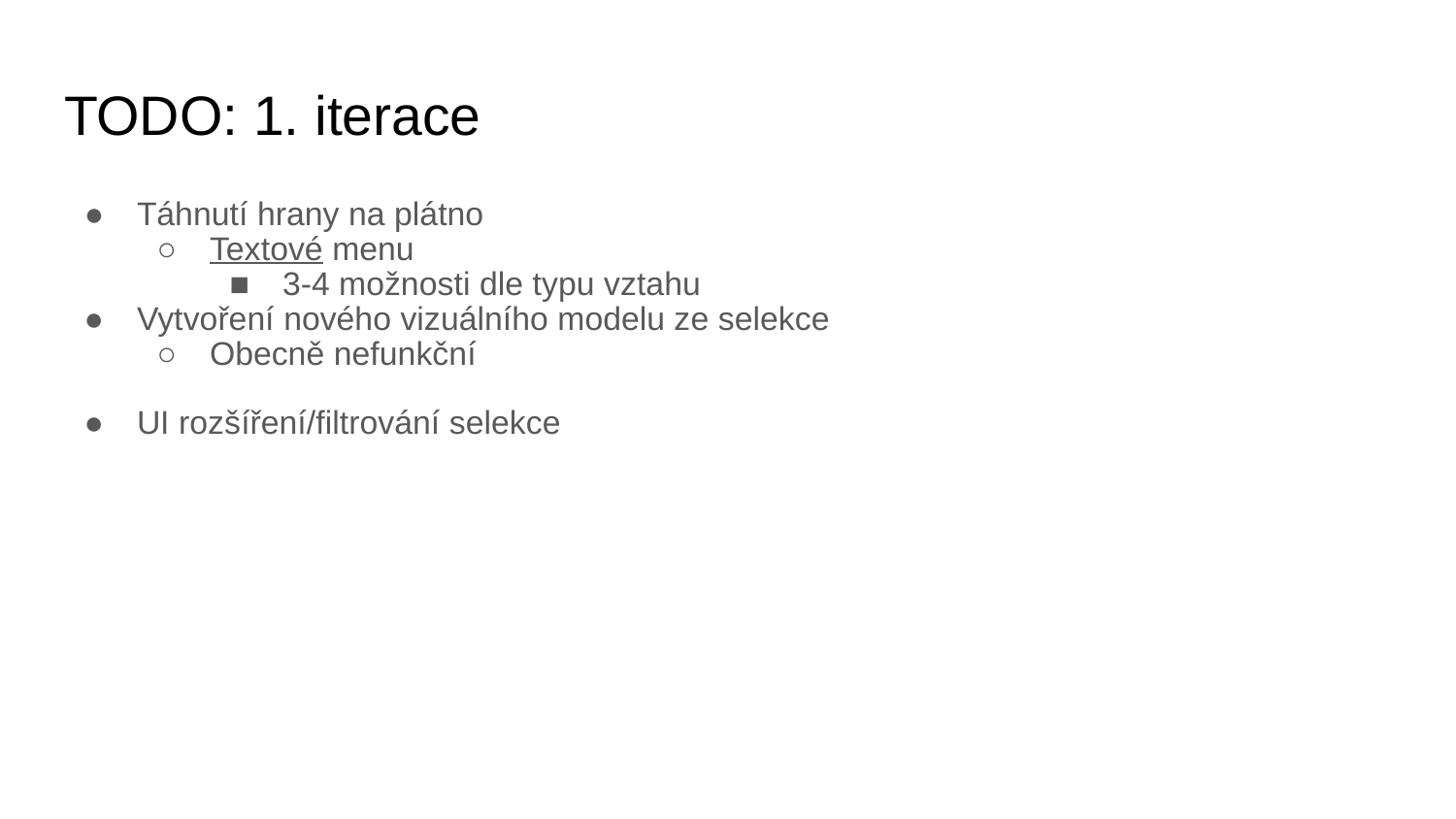

# TODO: 1. iterace
Táhnutí hrany na plátno
Textové menu
3-4 možnosti dle typu vztahu
Vytvoření nového vizuálního modelu ze selekce
Obecně nefunkční
UI rozšíření/filtrování selekce